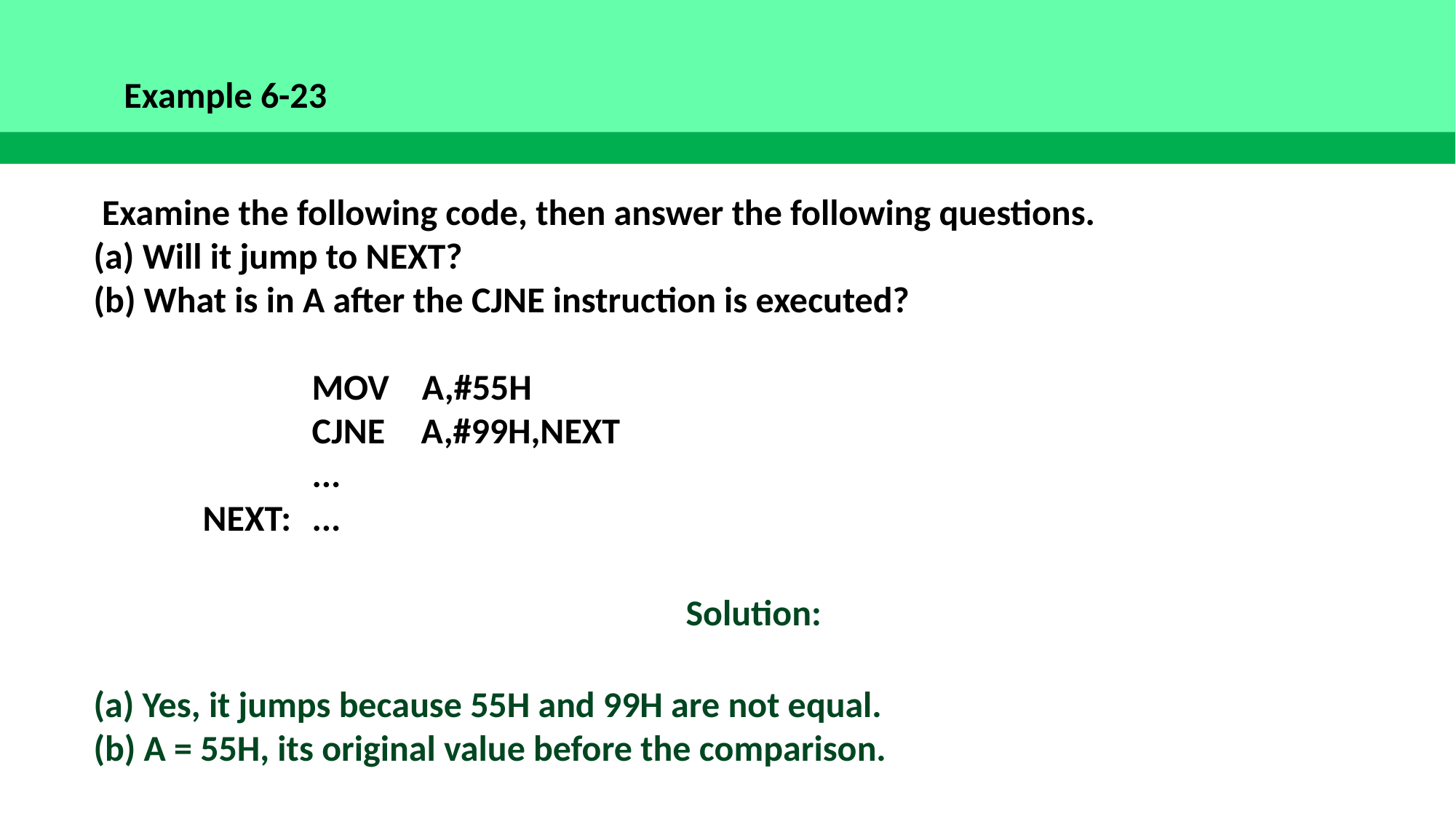

Example 6-23
 Examine the following code, then answer the following questions.
(a) Will it jump to NEXT?
(b) What is in A after the CJNE instruction is executed?

		MOV    A,#55H
		CJNE	A,#99H,NEXT
		...
	NEXT:	...
Solution:
(a) Yes, it jumps because 55H and 99H are not equal.
(b) A = 55H, its original value before the comparison.